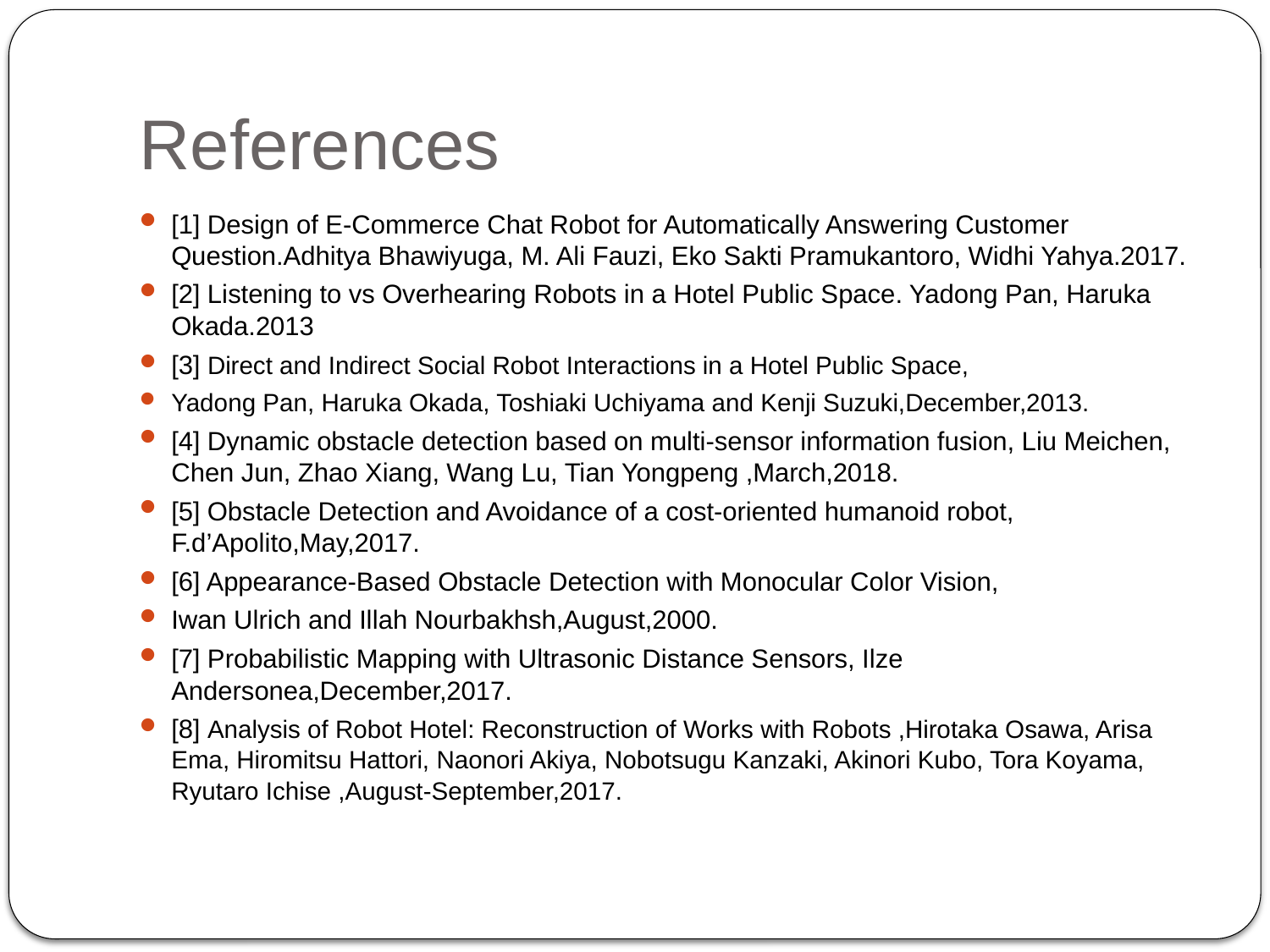

# References
[1] Design of E-Commerce Chat Robot for Automatically Answering Customer Question.Adhitya Bhawiyuga, M. Ali Fauzi, Eko Sakti Pramukantoro, Widhi Yahya.2017.
[2] Listening to vs Overhearing Robots in a Hotel Public Space. Yadong Pan, Haruka Okada.2013
[3] Direct and Indirect Social Robot Interactions in a Hotel Public Space,
Yadong Pan, Haruka Okada, Toshiaki Uchiyama and Kenji Suzuki,December,2013.
[4] Dynamic obstacle detection based on multi-sensor information fusion, Liu Meichen, Chen Jun, Zhao Xiang, Wang Lu, Tian Yongpeng ,March,2018.
[5] Obstacle Detection and Avoidance of a cost-oriented humanoid robot, F.d’Apolito,May,2017.
[6] Appearance-Based Obstacle Detection with Monocular Color Vision,
Iwan Ulrich and Illah Nourbakhsh,August,2000.
[7] Probabilistic Mapping with Ultrasonic Distance Sensors, Ilze Andersonea,December,2017.
[8] Analysis of Robot Hotel: Reconstruction of Works with Robots ,Hirotaka Osawa, Arisa Ema, Hiromitsu Hattori, Naonori Akiya, Nobotsugu Kanzaki, Akinori Kubo, Tora Koyama, Ryutaro Ichise ,August-September,2017.